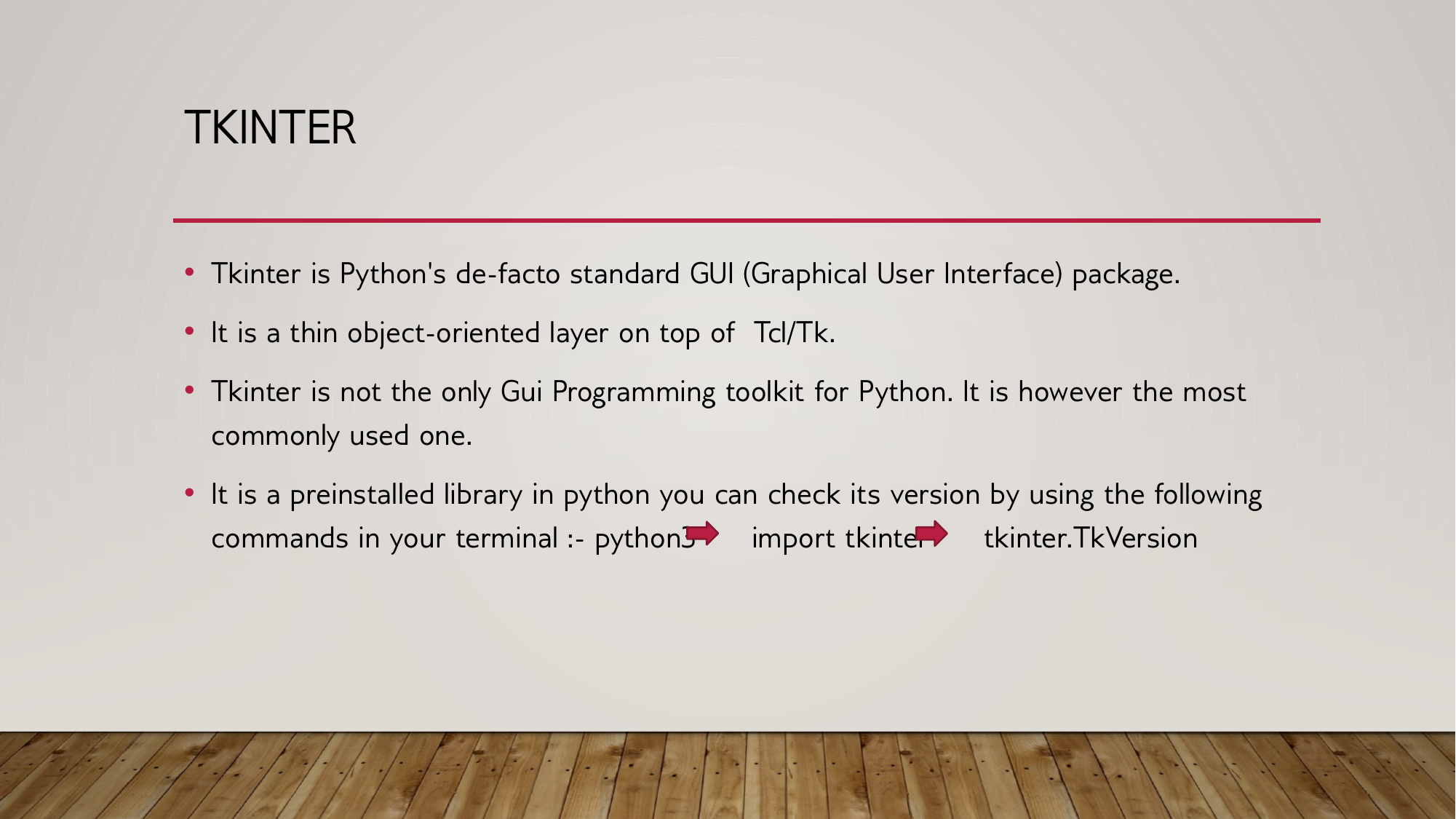

# TKINTER
Tkinter is Python's de-facto standard GUI (Graphical User Interface) package.
It is a thin object-oriented layer on top of  Tcl/Tk.
Tkinter is not the only Gui Programming toolkit for Python. It is however the most commonly used one.
It is a preinstalled library in python you can check its version by using the following commands in your terminal :- python3      import tkinter      tkinter.TkVersion